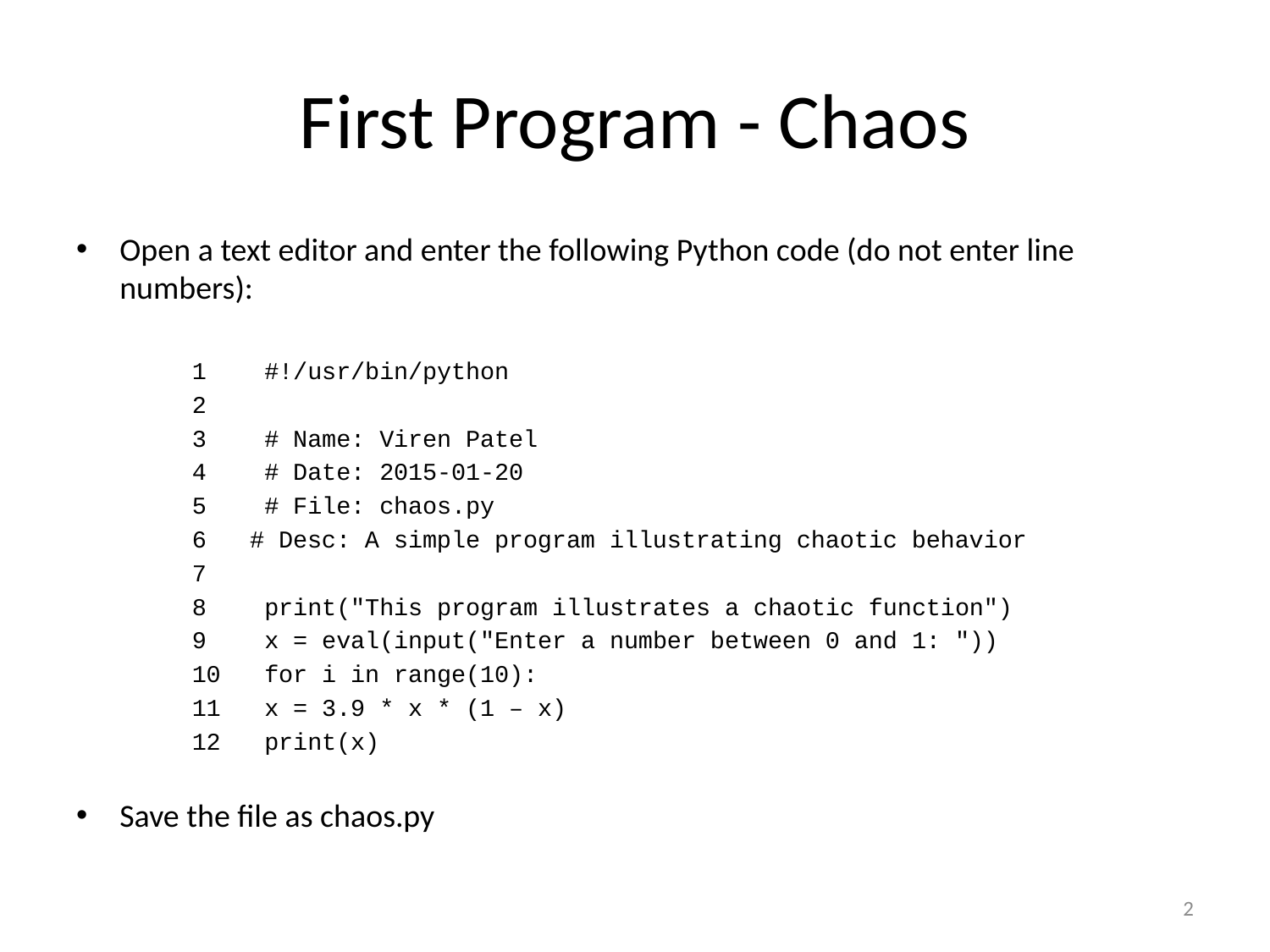

# First Program - Chaos
Open a text editor and enter the following Python code (do not enter line numbers):

1	#!/usr/bin/python
2
3	# Name: Viren Patel
4	# Date: 2015-01-20
5	# File: chaos.py
# Desc: A simple program illustrating chaotic behavior
7
8	print("This program illustrates a chaotic function")
9	x = eval(input("Enter a number between 0 and 1: "))
10	for i in range(10):
11		x = 3.9 * x * (1 – x)
12		print(x)

Save the file as chaos.py

2